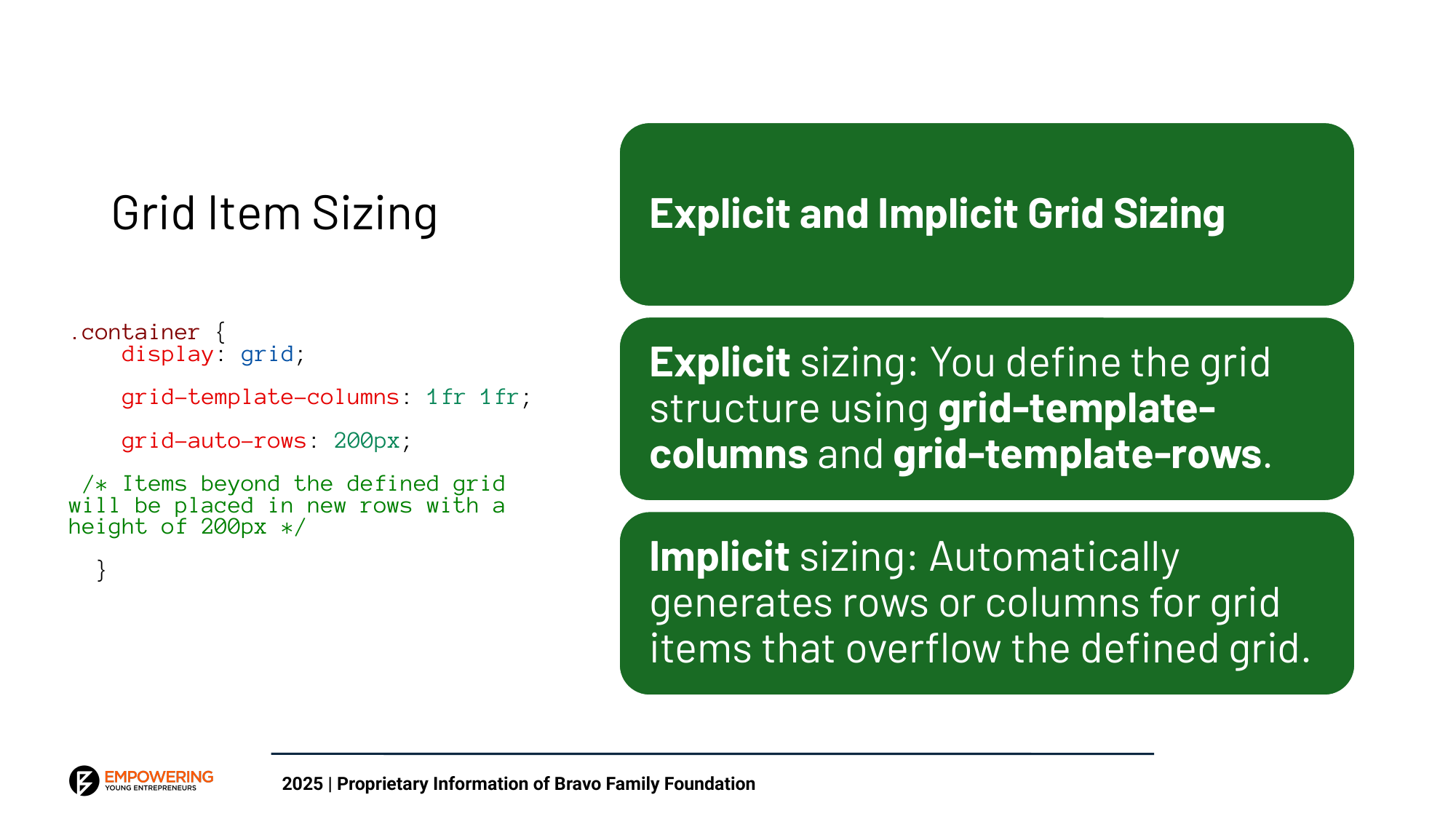

# Grid Item Sizing
Explicit and Implicit Grid Sizing
Explicit sizing: You define the grid structure using grid-template-columns and grid-template-rows.
Implicit sizing: Automatically generates rows or columns for grid items that overflow the defined grid.
.container {
    display: grid;

    grid-template-columns: 1fr 1fr;

    grid-auto-rows: 200px;

 /* Items beyond the defined grid will be placed in new rows with a height of 200px */

  }